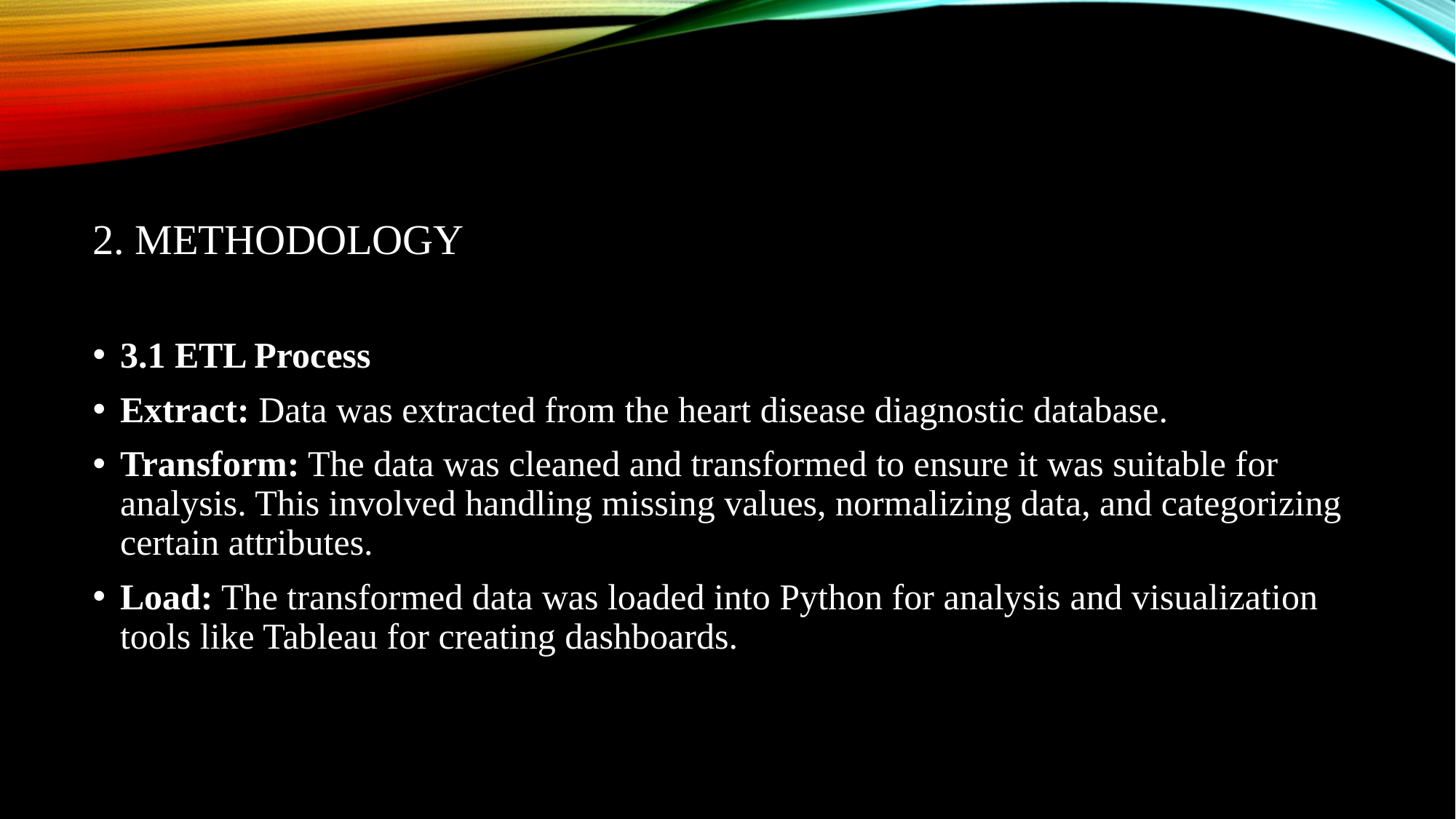

# 2. Methodology
3.1 ETL Process
Extract: Data was extracted from the heart disease diagnostic database.
Transform: The data was cleaned and transformed to ensure it was suitable for analysis. This involved handling missing values, normalizing data, and categorizing certain attributes.
Load: The transformed data was loaded into Python for analysis and visualization tools like Tableau for creating dashboards.